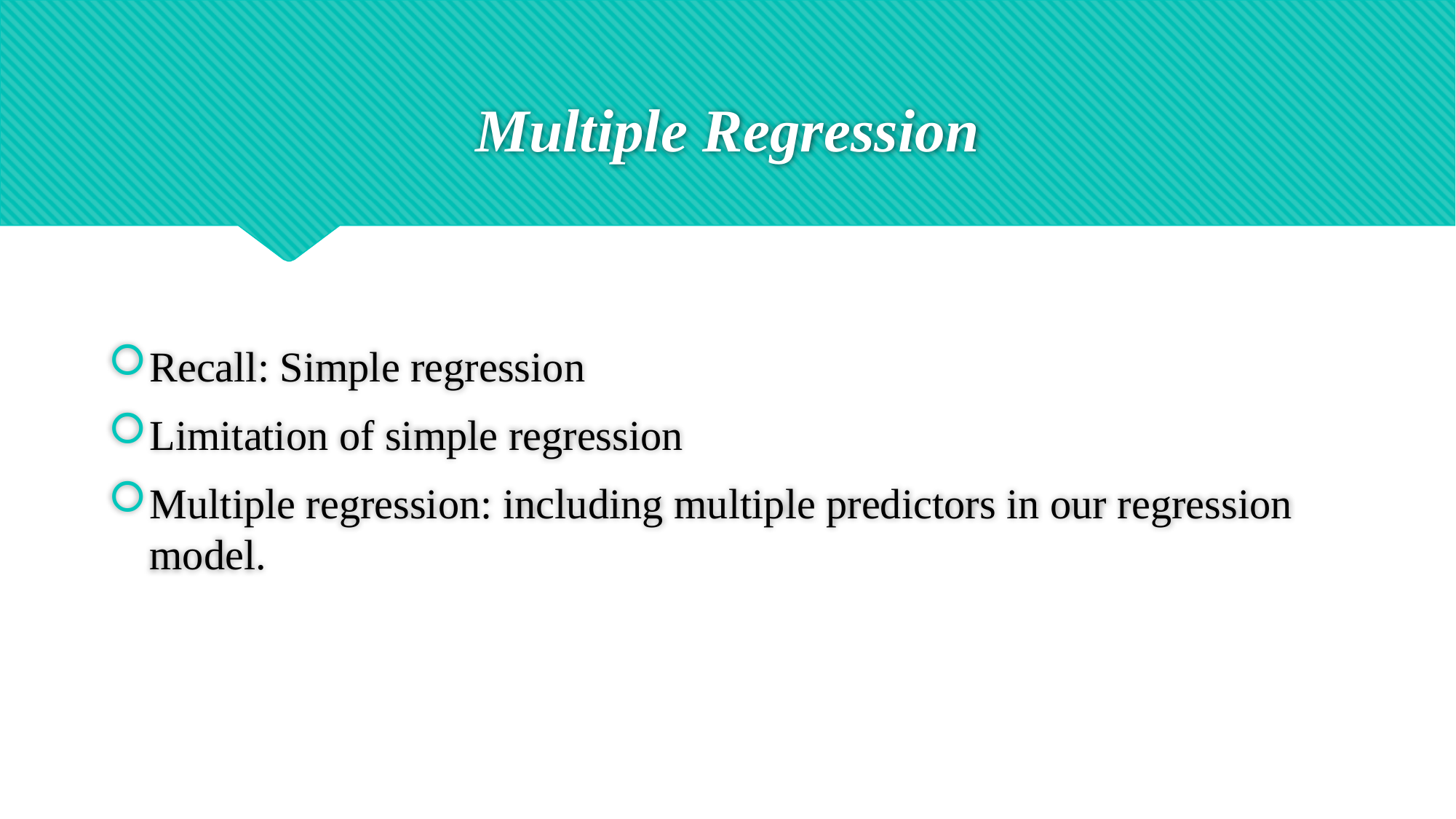

# Multiple Regression
Recall: Simple regression
Limitation of simple regression
Multiple regression: including multiple predictors in our regression model.